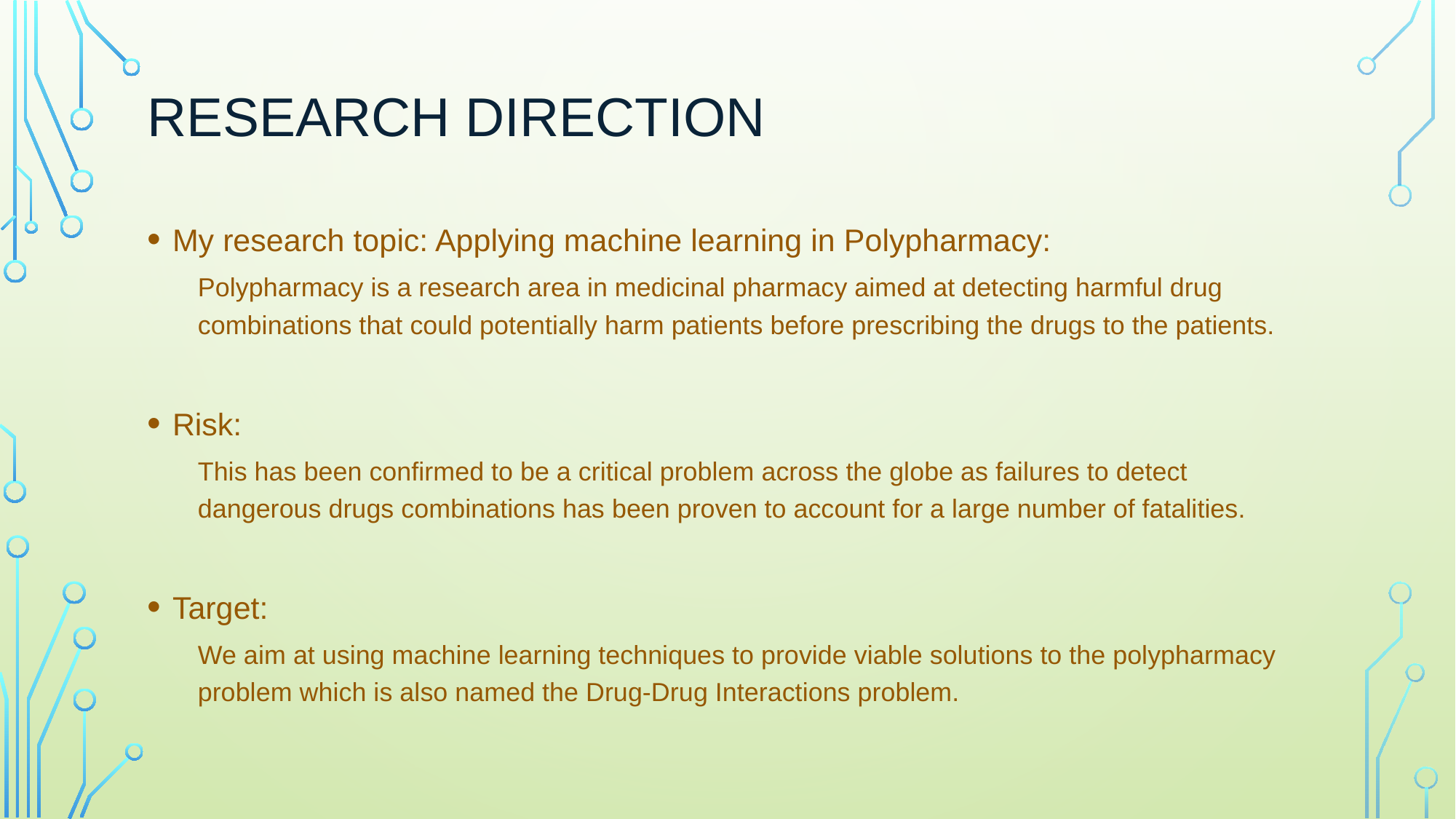

# Research direction
My research topic: Applying machine learning in Polypharmacy:
Polypharmacy is a research area in medicinal pharmacy aimed at detecting harmful drug combinations that could potentially harm patients before prescribing the drugs to the patients.

Risk:
This has been confirmed to be a critical problem across the globe as failures to detect dangerous drugs combinations has been proven to account for a large number of fatalities.

Target:
We aim at using machine learning techniques to provide viable solutions to the polypharmacy problem which is also named the Drug-Drug Interactions problem.